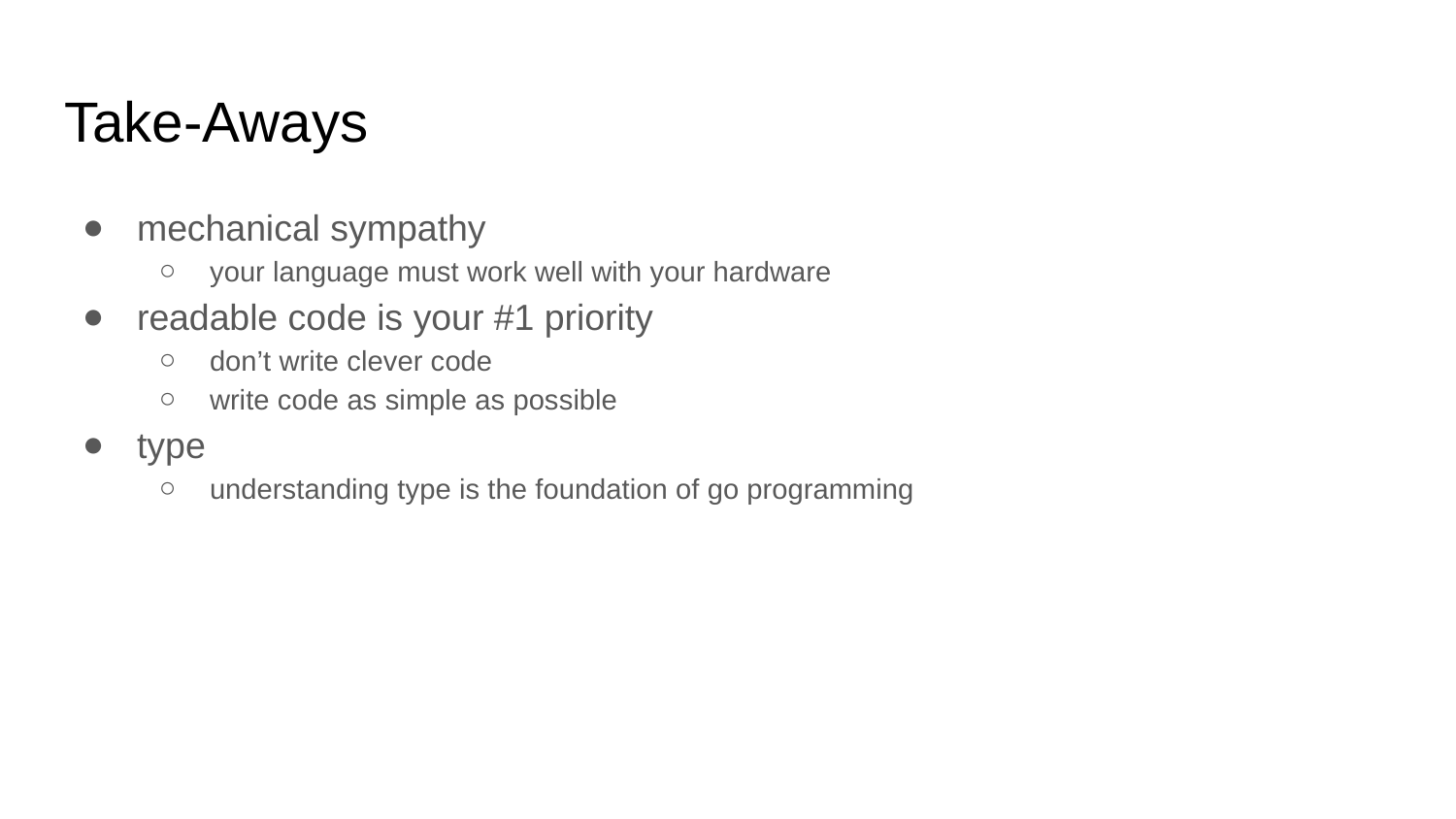

# Take-Aways
mechanical sympathy
your language must work well with your hardware
readable code is your #1 priority
don’t write clever code
write code as simple as possible
type
understanding type is the foundation of go programming